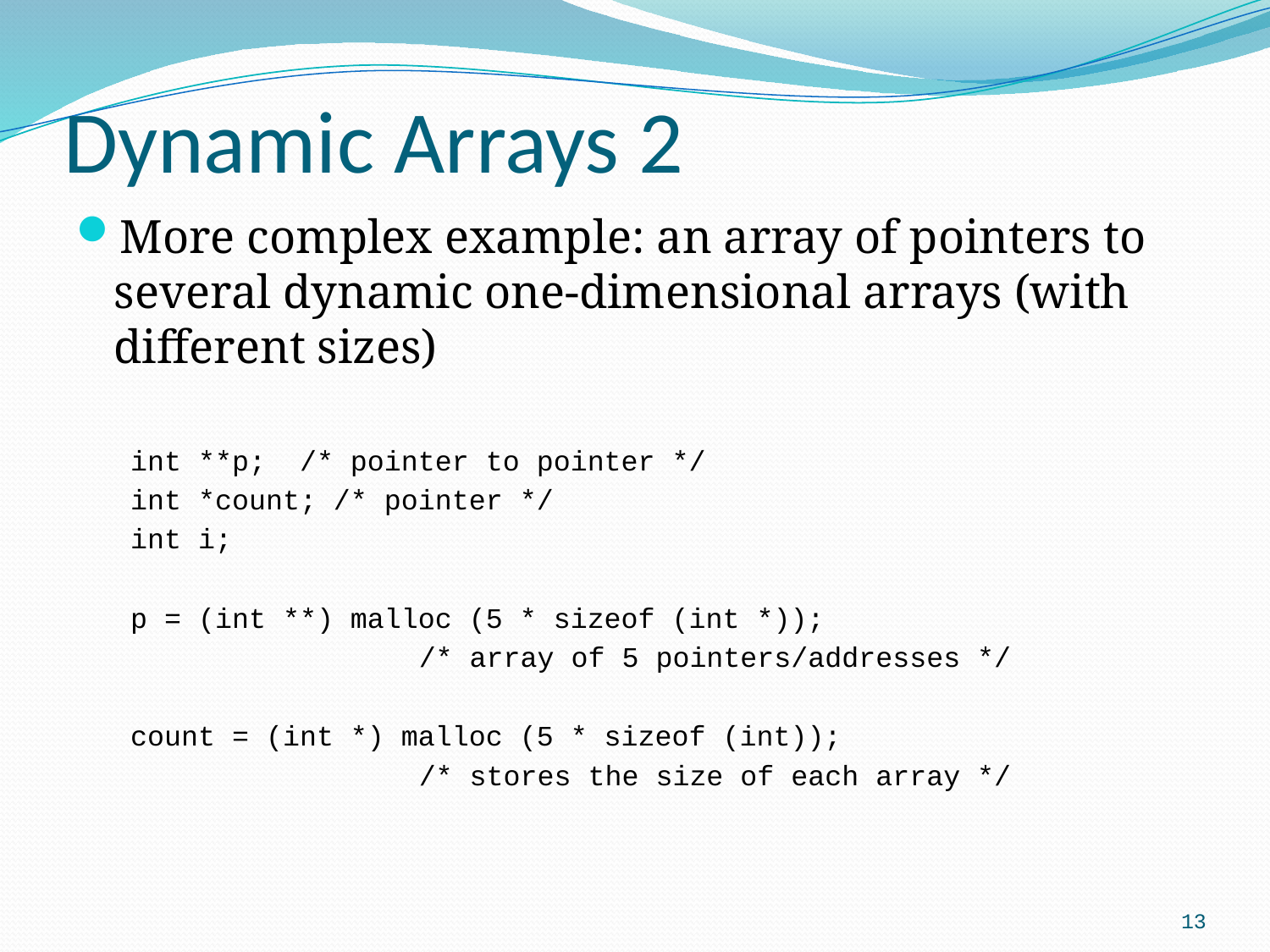

# Dynamic Arrays 2
More complex example: an array of pointers to several dynamic one-dimensional arrays (with different sizes)

int **p;  /* pointer to pointer */
int *count; /* pointer */
int i;

p = (int **) malloc (5 * sizeof (int *));
			/* array of 5 pointers/addresses */

count = (int *) malloc (5 * sizeof (int));
			/* stores the size of each array */

13